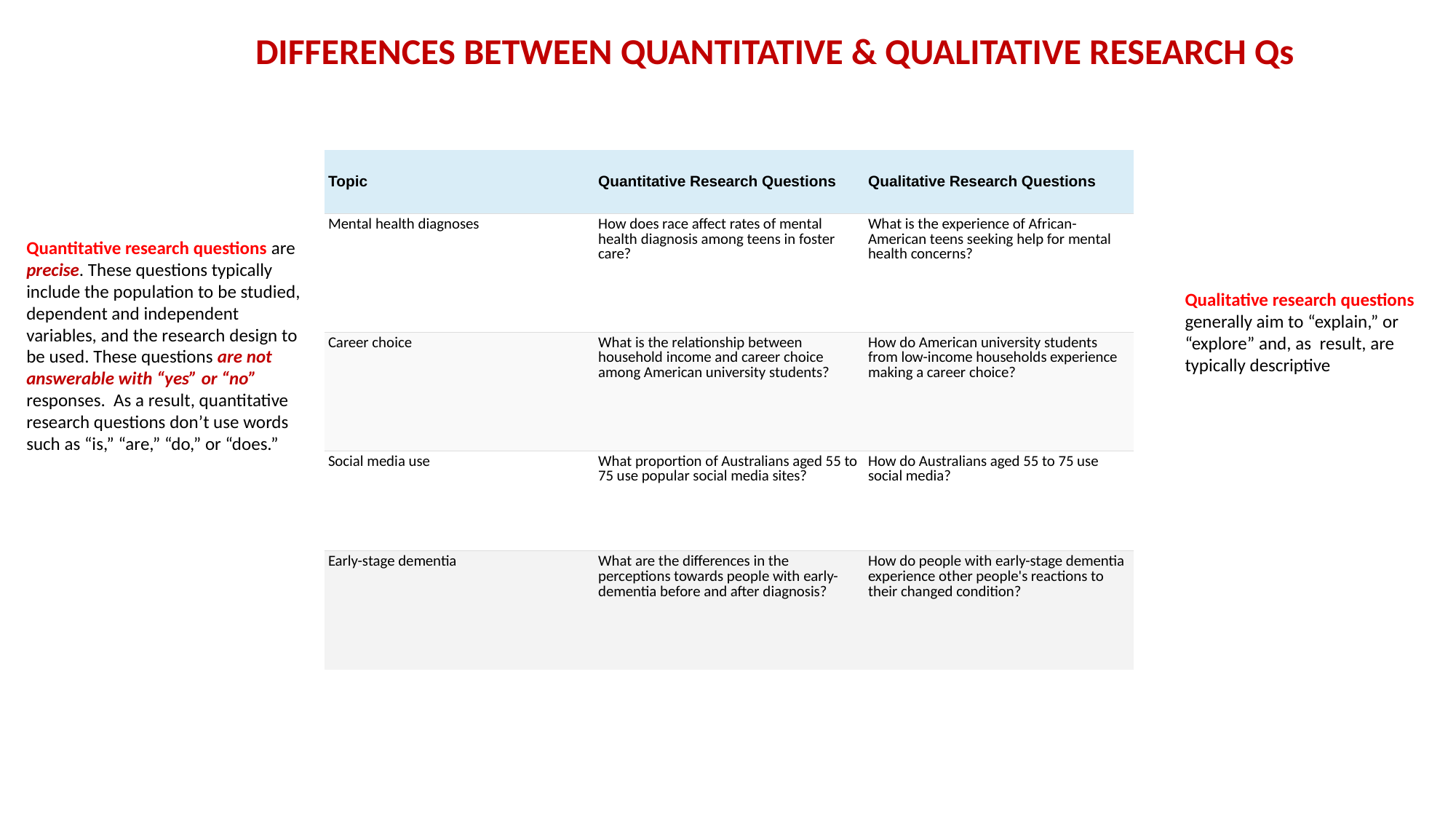

DIFFERENCES BETWEEN QUANTITATIVE & QUALITATIVE RESEARCH Qs
| Topic | Quantitative Research Questions | Qualitative Research Questions |
| --- | --- | --- |
| Mental health diagnoses | How does race affect rates of mental health diagnosis among teens in foster care? | What is the experience of African-American teens seeking help for mental health concerns? |
| Career choice | What is the relationship between household income and career choice among American university students? | How do American university students from low-income households experience making a career choice? |
| Social media use | What proportion of Australians aged 55 to 75 use popular social media sites? | How do Australians aged 55 to 75 use social media? |
| Early-stage dementia | What are the differences in the perceptions towards people with early-dementia before and after diagnosis? | How do people with early-stage dementia experience other people's reactions to their changed condition? |
Quantitative research questions are precise. These questions typically include the population to be studied, dependent and independent variables, and the research design to be used. These questions are not answerable with “yes” or “no” responses.  As a result, quantitative research questions don’t use words such as “is,” “are,” “do,” or “does.”
Qualitative research questions generally aim to “explain,” or “explore” and, as  result, are typically descriptive